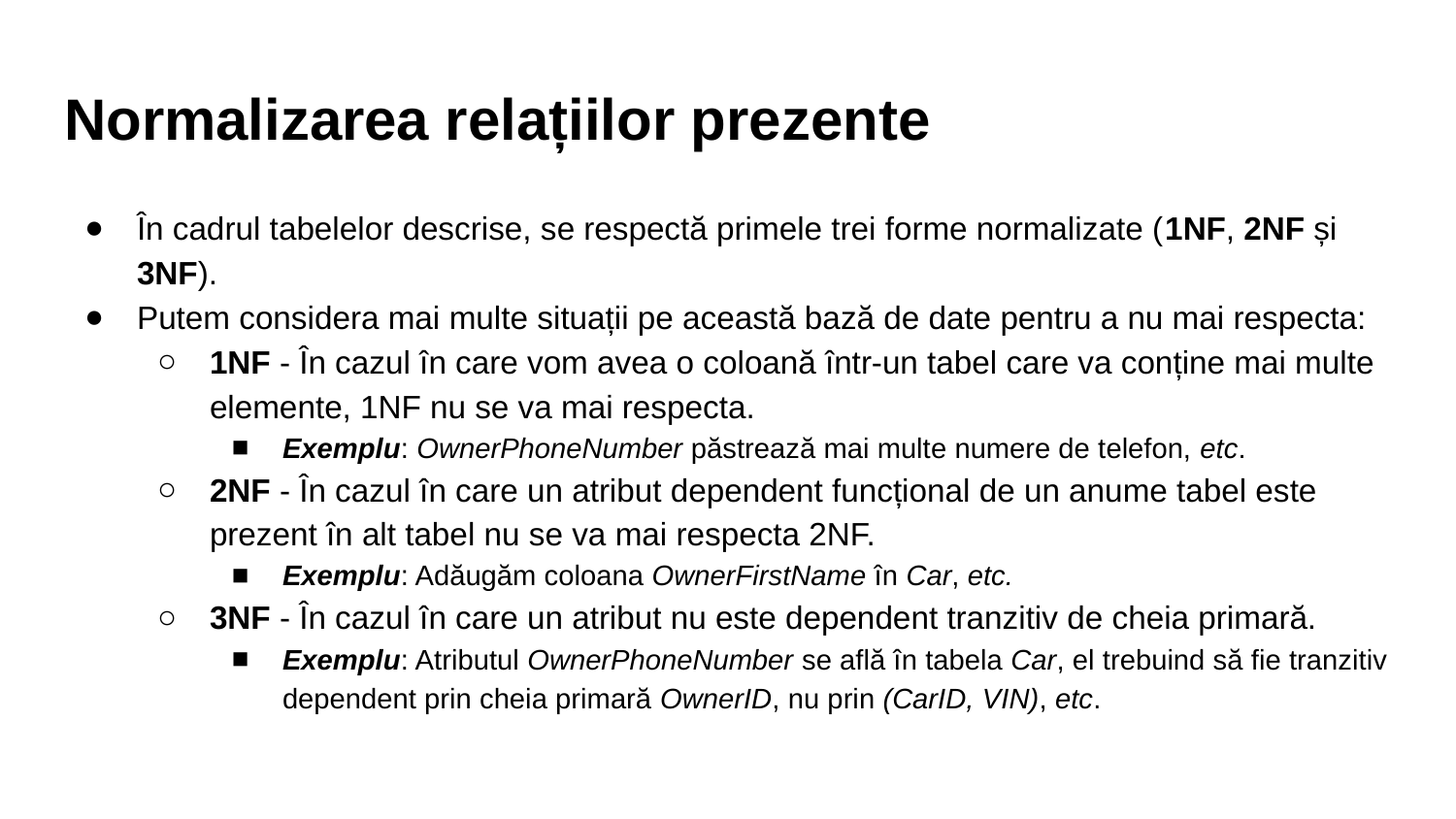

# Normalizarea relațiilor prezente
În cadrul tabelelor descrise, se respectă primele trei forme normalizate (1NF, 2NF și 3NF).
Putem considera mai multe situații pe această bază de date pentru a nu mai respecta:
1NF - În cazul în care vom avea o coloană într-un tabel care va conține mai multe elemente, 1NF nu se va mai respecta.
Exemplu: OwnerPhoneNumber păstrează mai multe numere de telefon, etc.
2NF - În cazul în care un atribut dependent funcțional de un anume tabel este prezent în alt tabel nu se va mai respecta 2NF.
Exemplu: Adăugăm coloana OwnerFirstName în Car, etc.
3NF - În cazul în care un atribut nu este dependent tranzitiv de cheia primară.
Exemplu: Atributul OwnerPhoneNumber se află în tabela Car, el trebuind să fie tranzitiv dependent prin cheia primară OwnerID, nu prin (CarID, VIN), etc.